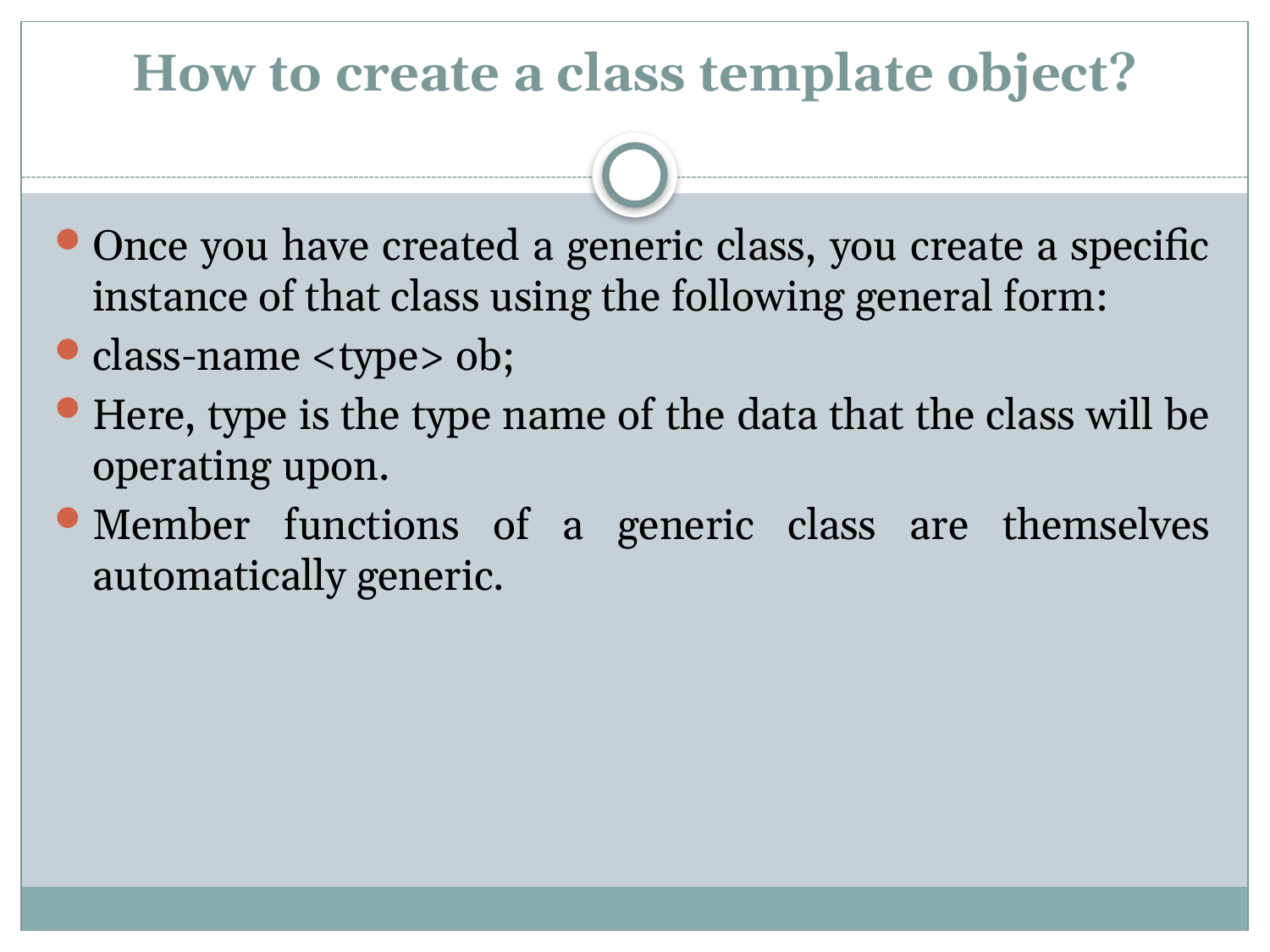

# How to create a class template object?
Once you have created a generic class, you create a specific instance of that class using the following general form:
class-name <type> ob;
Here, type is the type name of the data that the class will be operating upon.
Member functions of a generic class are themselves automatically generic.